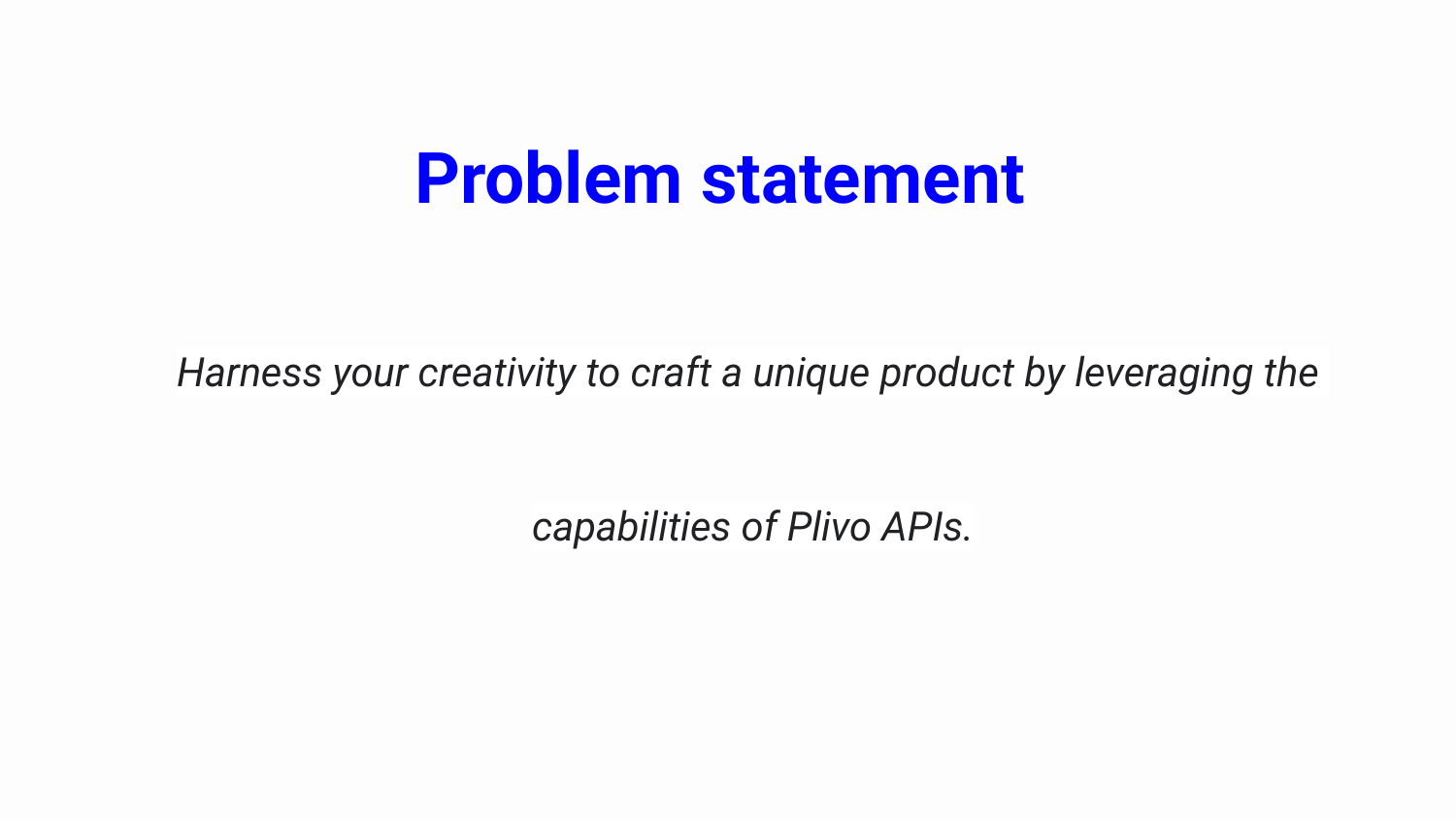

Problem statement
Harness your creativity to craft a unique product by leveraging the

capabilities of Plivo APIs.